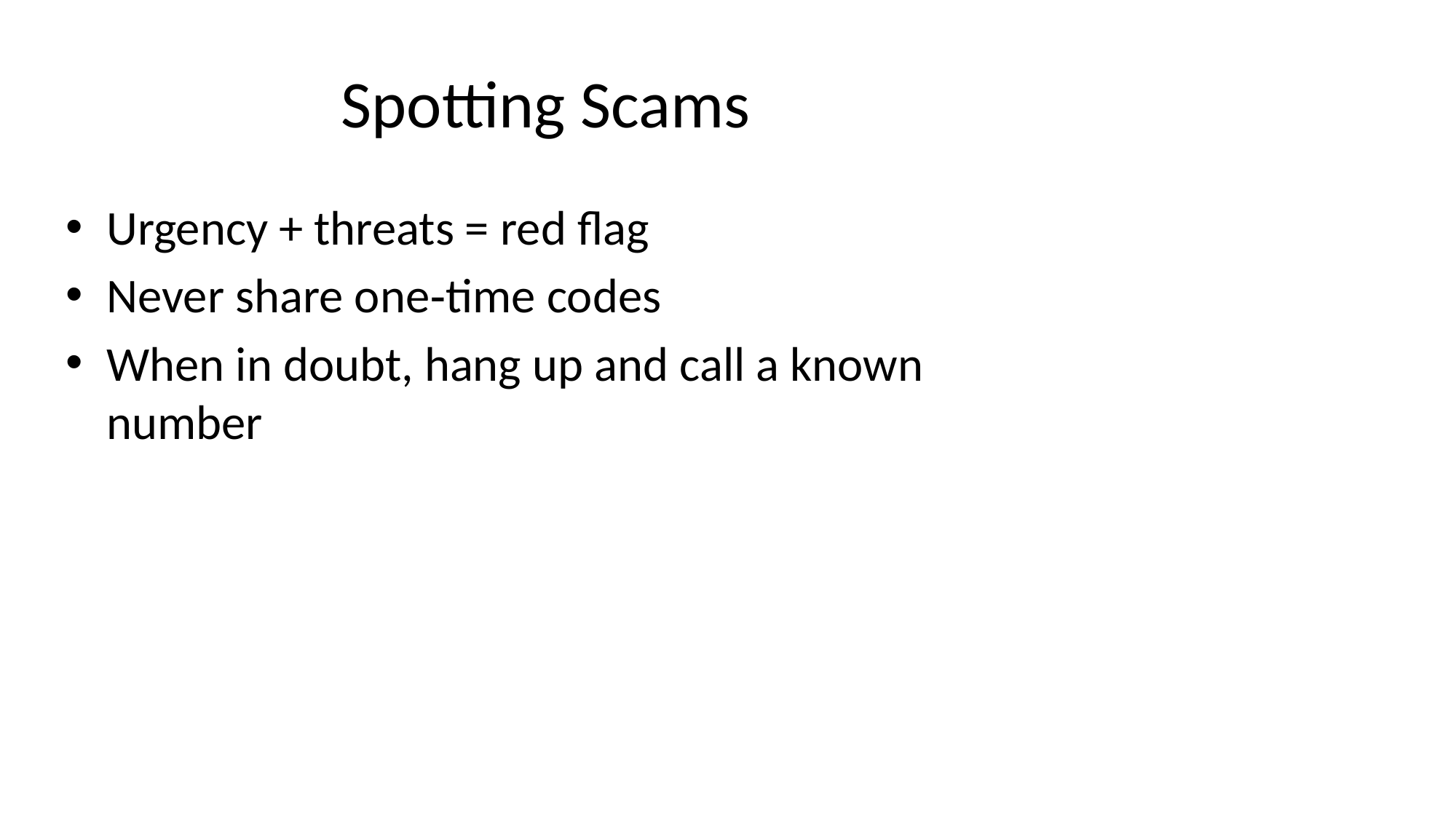

# Spotting Scams
Urgency + threats = red flag
Never share one‑time codes
When in doubt, hang up and call a known number